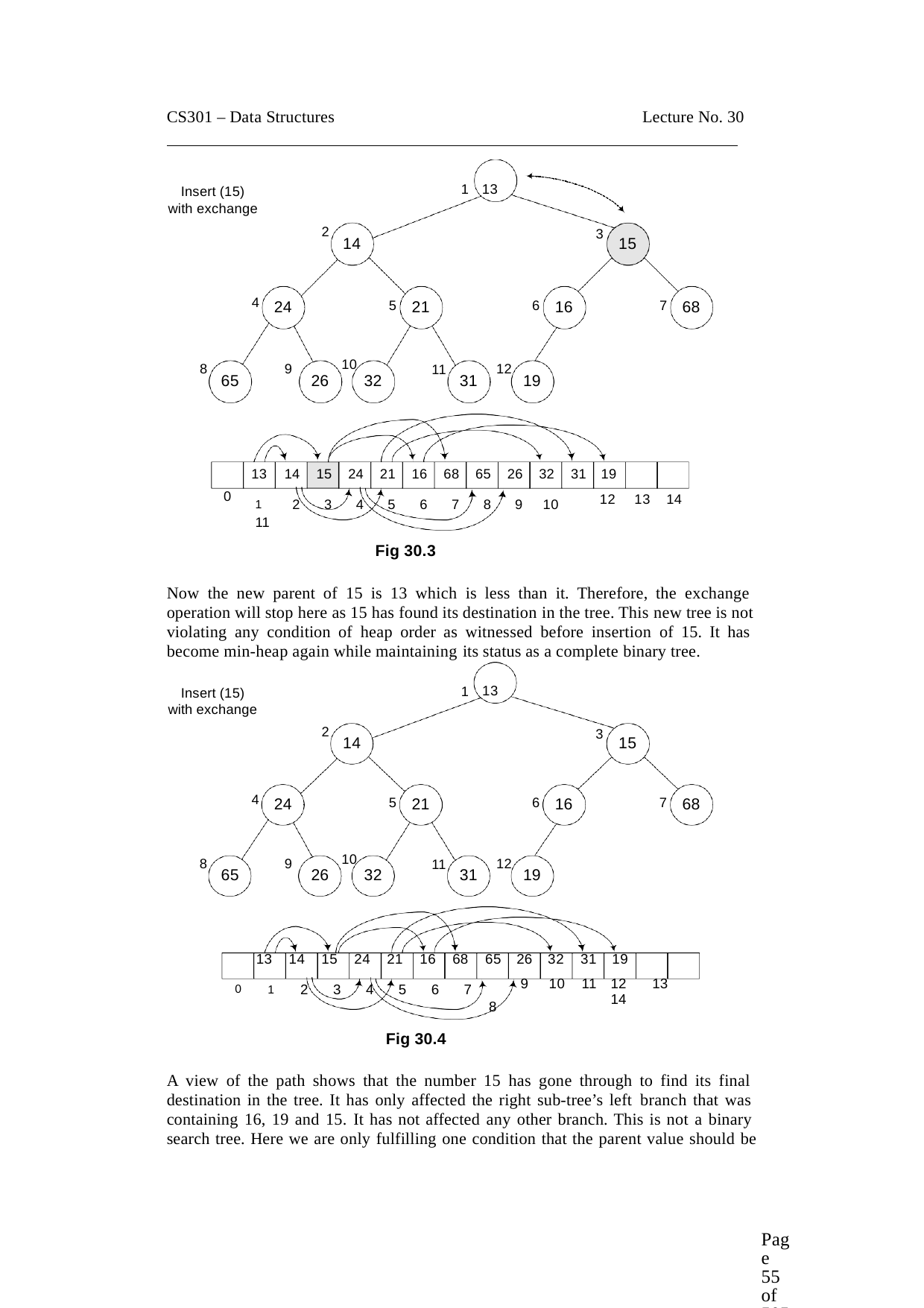

CS301 – Data Structures
Lecture No. 30

1   13
Insert (15)  with exchange
2
3
14
15
4
24
21
16
68
5
6
7
10
32
8
9
12
11
65
26
31
19

13	14	15	24	21	16	68	65	26	32	31
1	2	3	4	5	6	7	8	9	10	11
19
12	13	14
0
Fig 30.3

Now the new parent of 15 is 13 which is less than it. Therefore, the exchange  operation will stop here as 15 has found its destination in the tree. This new tree is not  violating any condition of heap order as witnessed before insertion of 15. It has  become min-heap again while maintaining its status as a complete binary tree.

1   13
Insert (15)  with exchange
2
3
14
15
4
24
21
16
68
5
6
7
10
32
8
9
12
11
65
26
31
19

| 13 14 15 24 21 16 68 65 | 26 | 32 31 | 19 |
| --- | --- | --- | --- |
| 0 1 2 3 4 5 6 7 8 | 9 | 10 11 | 12 13 14 |
Fig 30.4

A view of the path shows that the number 15 has gone through to find its final  destination in the tree. It has only affected the right sub-tree’s left branch that was  containing 16, 19 and 15. It has not affected any other branch. This is not a binary  search tree. Here we are only fulfilling one condition that the parent value should be
Page 55 of 505